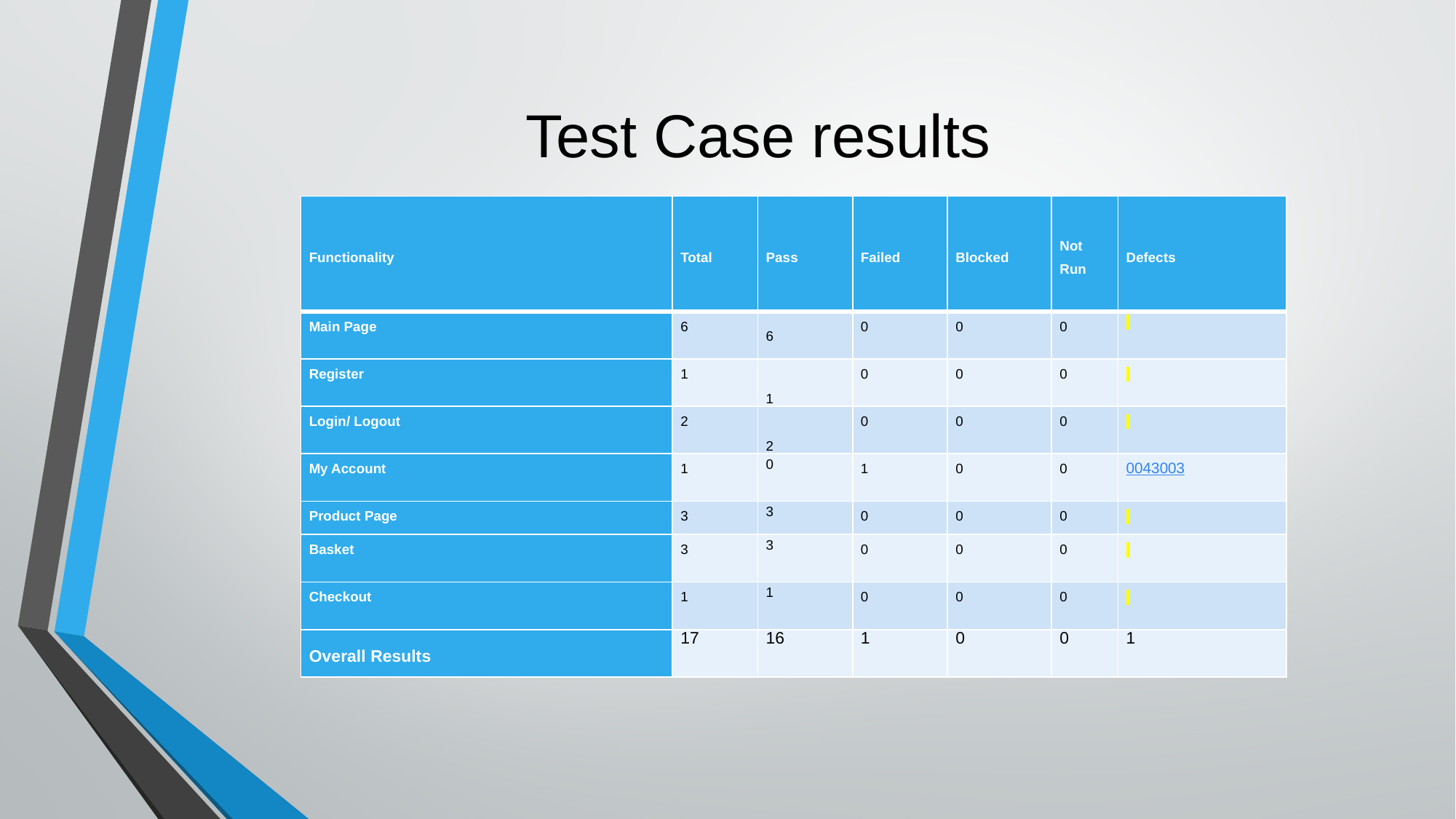

# Test Case results
| Functionality | Total | Pass | Failed | Blocked | Not Run | Defects |
| --- | --- | --- | --- | --- | --- | --- |
| Main Page | 6 | 6 | 0 | 0 | 0 |  |
| Register | 1 | 1 | 0 | 0 | 0 |  |
| Login/ Logout | 2 | 2 | 0 | 0 | 0 |  |
| My Account | 1 | 0 | 1 | 0 | 0 | 0043003 |
| Product Page | 3 | 3 | 0 | 0 | 0 |  |
| Basket | 3 | 3 | 0 | 0 | 0 |  |
| Checkout | 1 | 1 | 0 | 0 | 0 |  |
| Overall Results | 17 | 16 | 1 | 0 | 0 | 1 |